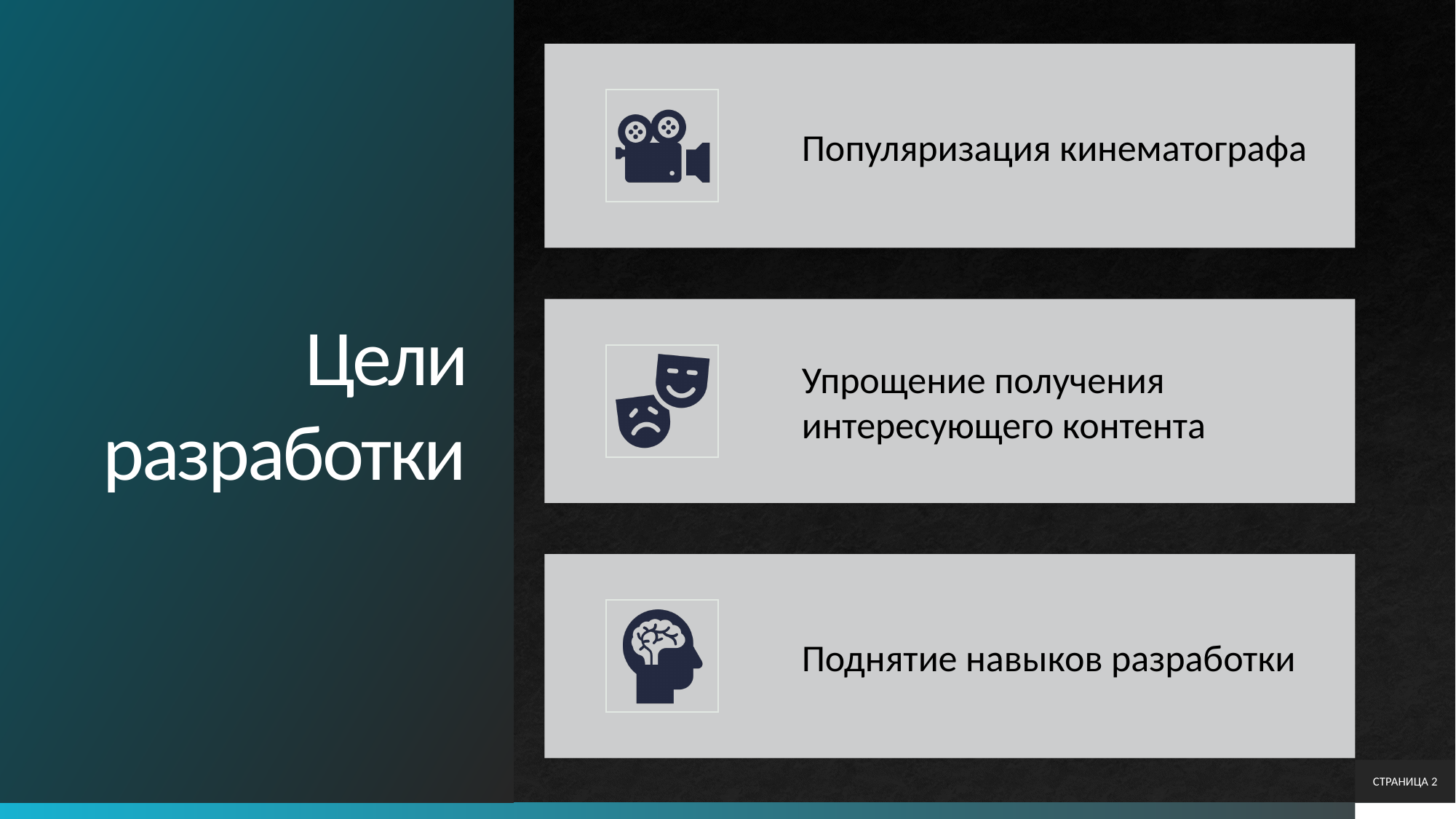

# Цели разработки
Популяризация кинематографа
Упрощение получения интересующего контента
Поднятие навыков разработки
СТРАНИЦА 2